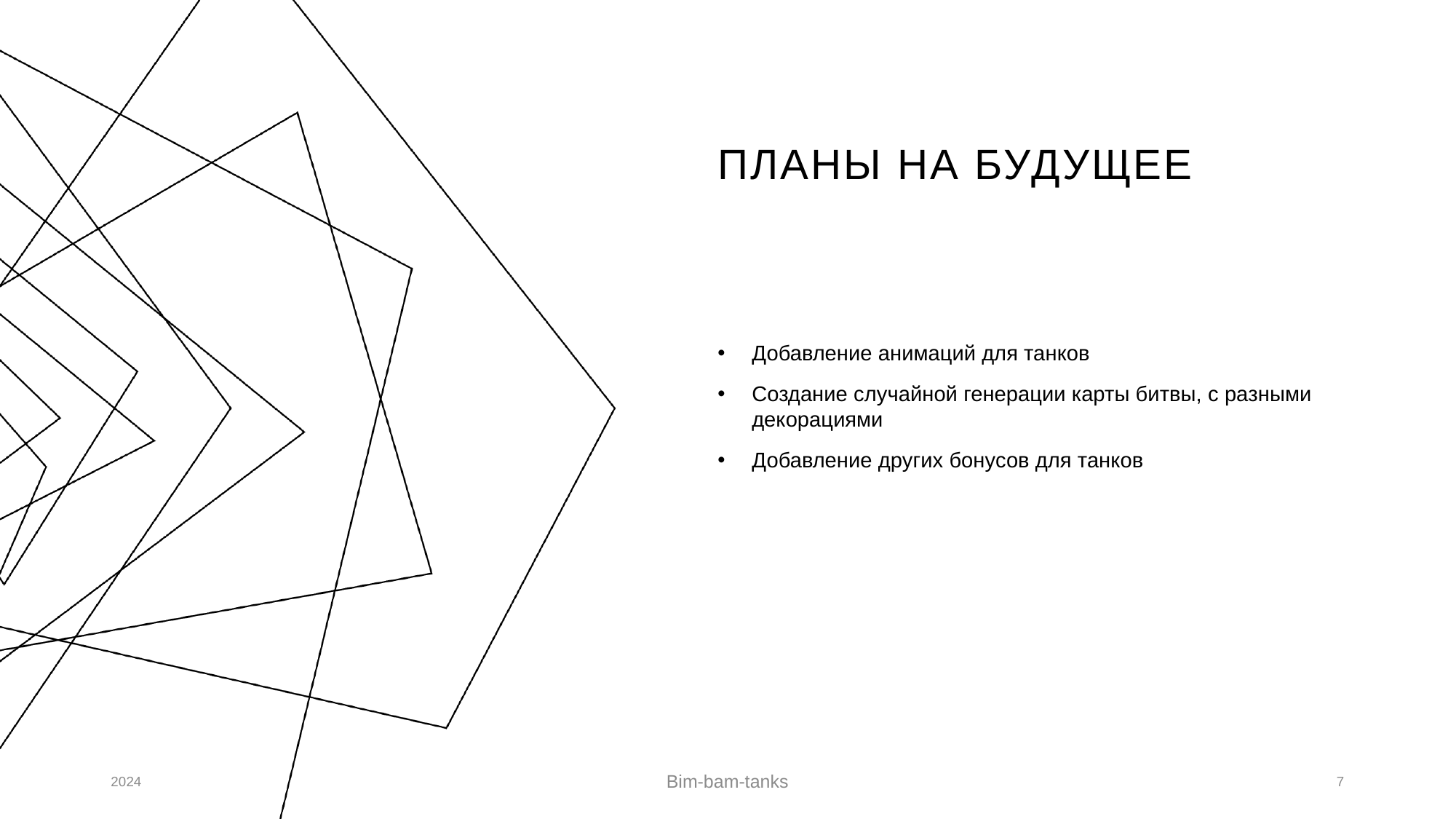

# Планы на будущее
Добавление анимаций для танков
Создание случайной генерации карты битвы, с разными декорациями
Добавление других бонусов для танков

2024
Bim-bam-tanks
7